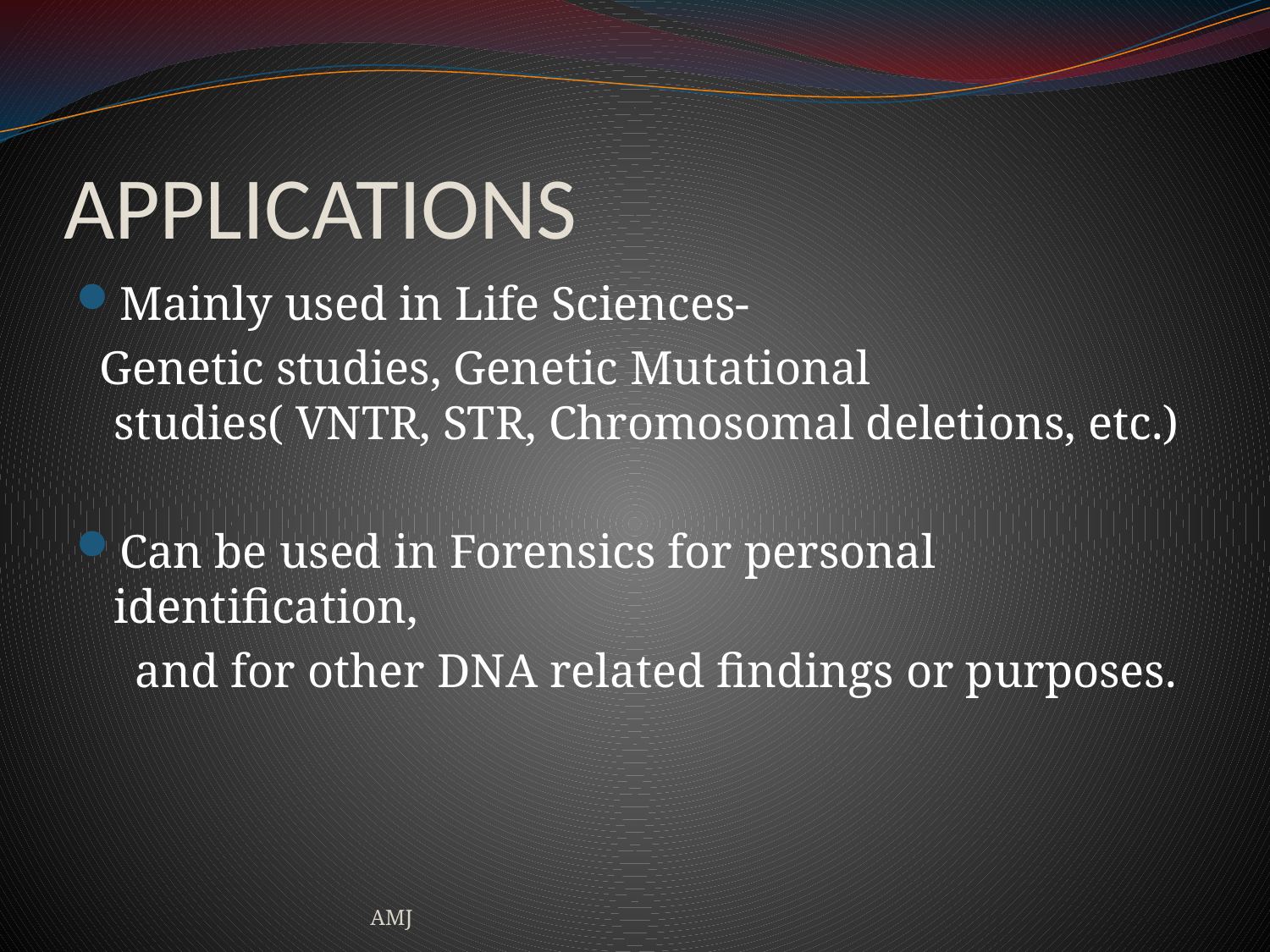

# APPLICATIONS
Mainly used in Life Sciences-
  Genetic studies, Genetic Mutational studies( VNTR, STR, Chromosomal deletions, etc.)

Can be used in Forensics for personal identification,
     and for other DNA related findings or purposes.

AMJ